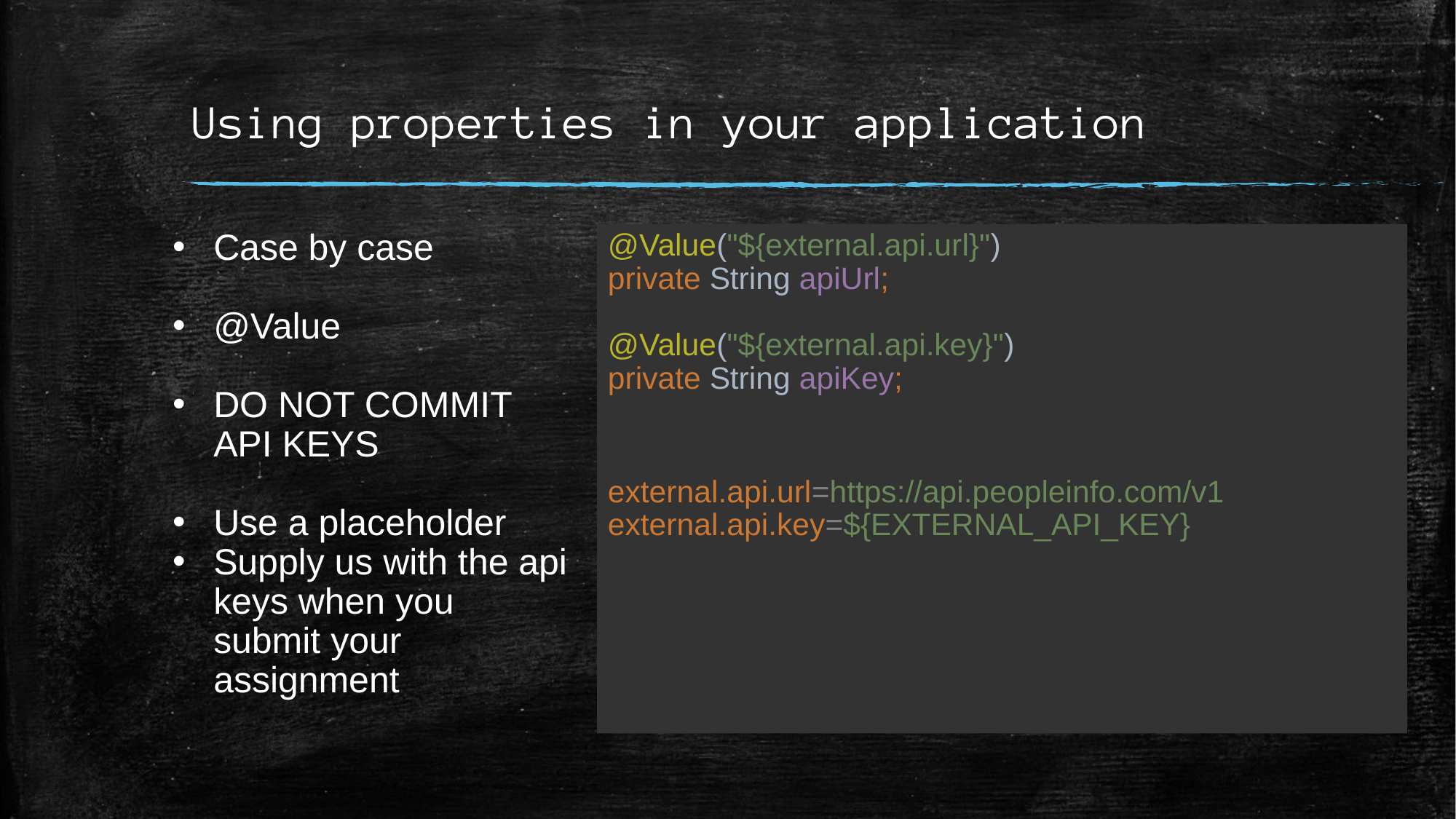

# Using properties in your application

Case by case

@Value

DO NOT COMMIT API KEYS

Use a placeholder
Supply us with the api keys when you submit your assignment
@Value("${external.api.url}")
private String apiUrl;
@Value("${external.api.key}")
private String apiKey;

external.api.url=https://api.peopleinfo.com/v1
external.api.key=${EXTERNAL_API_KEY}